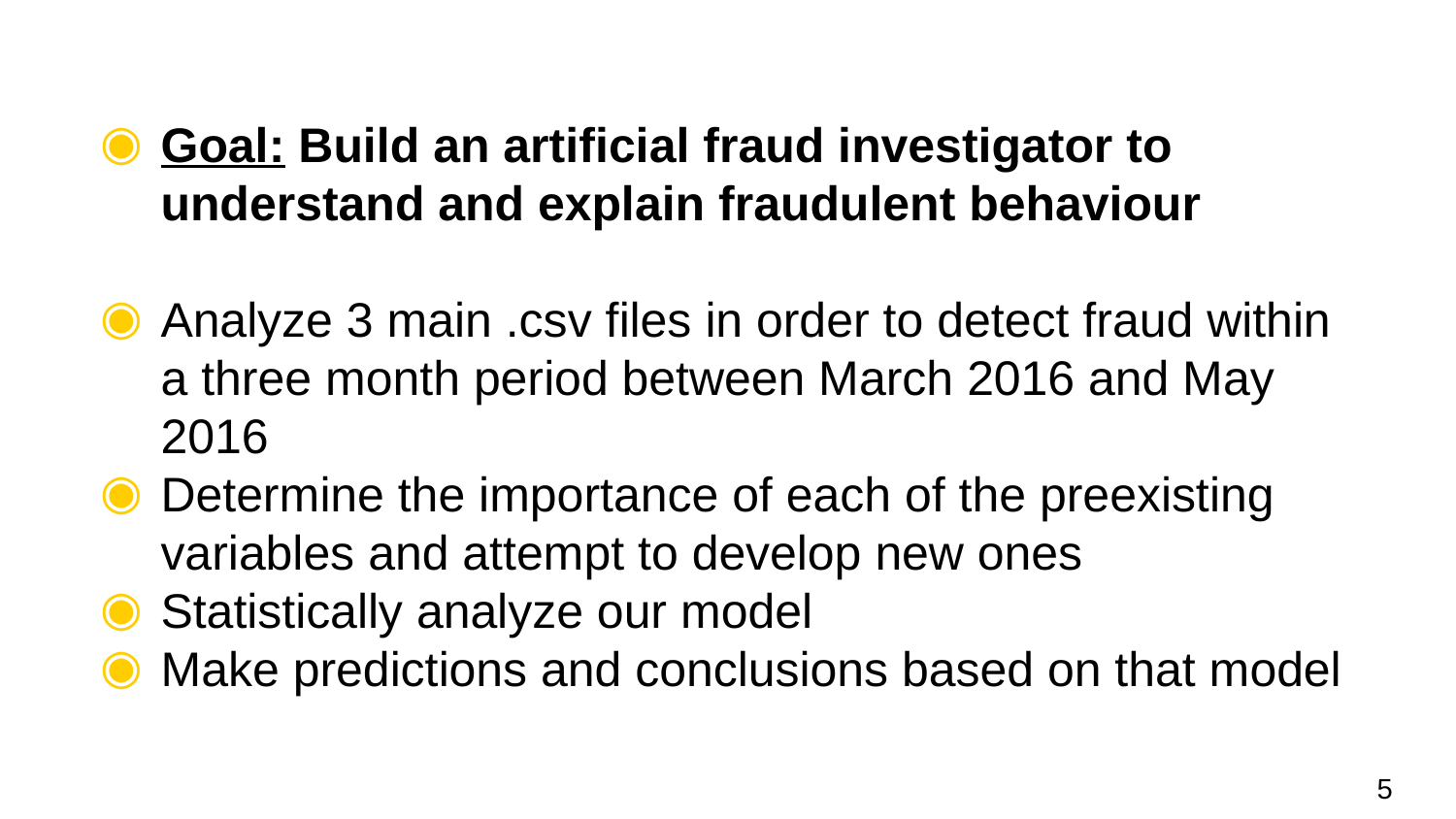

Goal: Build an artificial fraud investigator to understand and explain fraudulent behaviour

Analyze 3 main .csv files in order to detect fraud within a three month period between March 2016 and May 2016
Determine the importance of each of the preexisting variables and attempt to develop new ones
Statistically analyze our model
Make predictions and conclusions based on that model
5